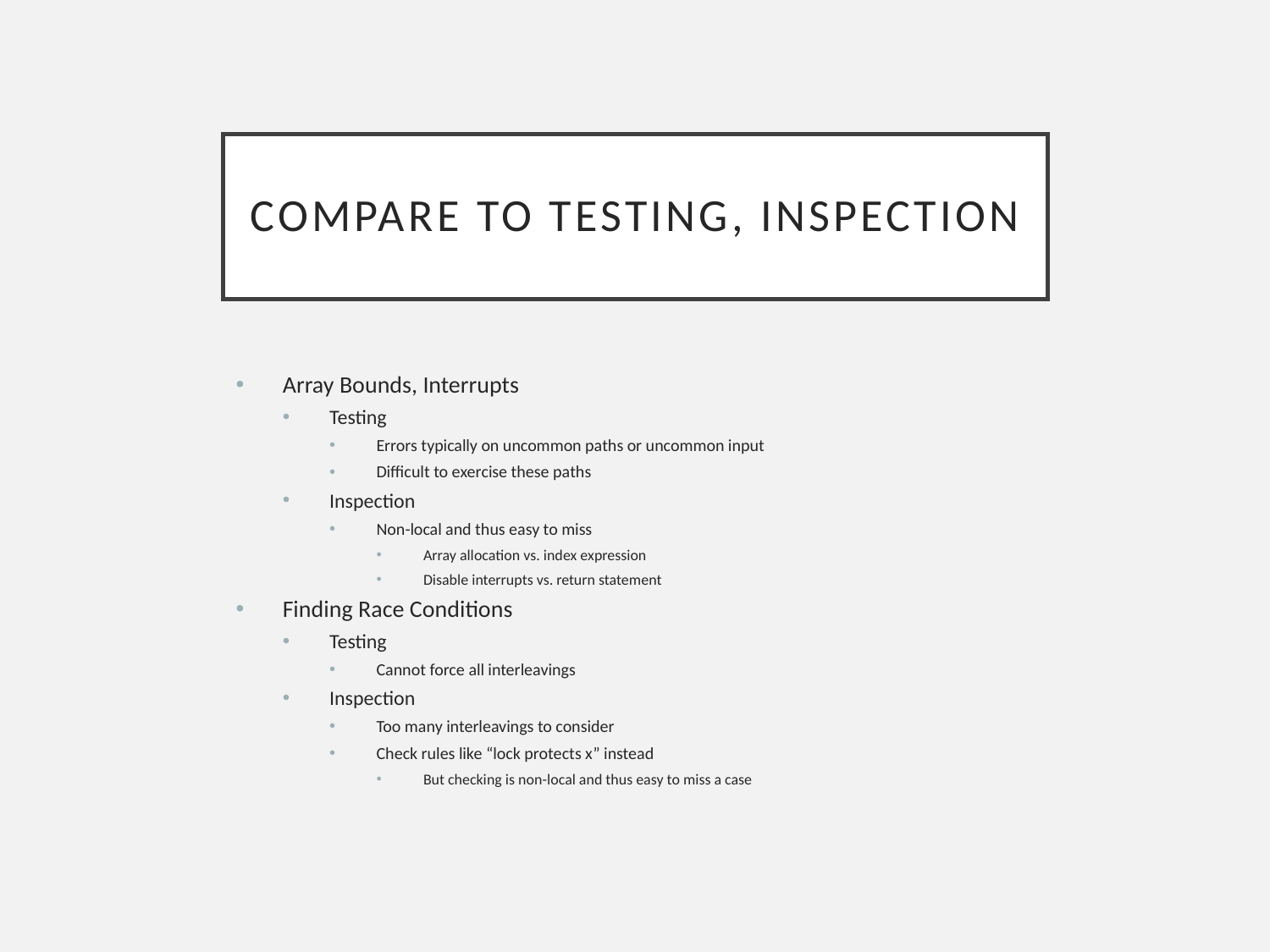

# Compare to testing, inspection
Array Bounds, Interrupts
Testing
Errors typically on uncommon paths or uncommon input
Difficult to exercise these paths
Inspection
Non-local and thus easy to miss
Array allocation vs. index expression
Disable interrupts vs. return statement
Finding Race Conditions
Testing
Cannot force all interleavings
Inspection
Too many interleavings to consider
Check rules like “lock protects x” instead
But checking is non-local and thus easy to miss a case